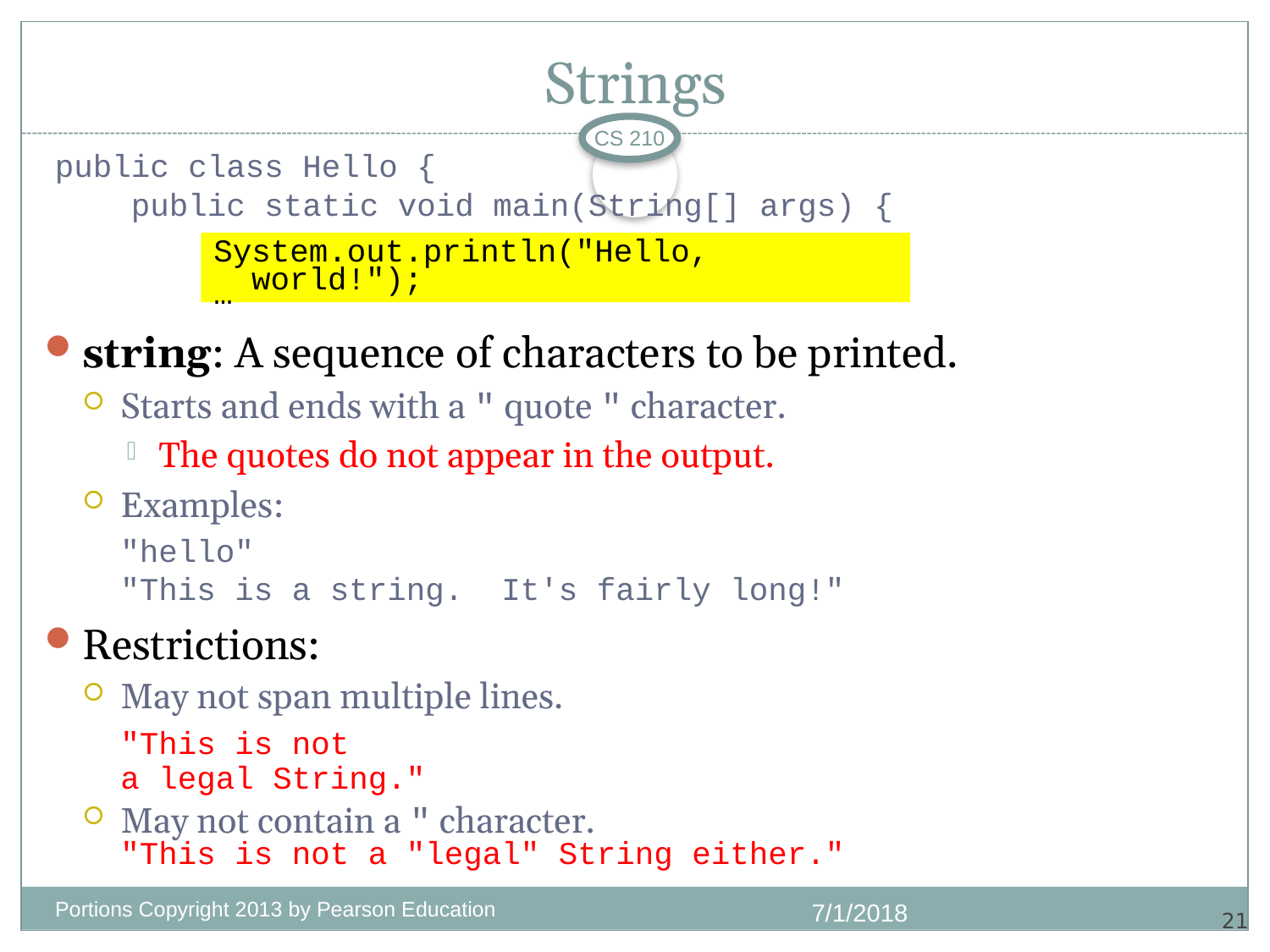

# Strings
CS 210
public class Hello {
    public static void main(String[] args) {
System.out.println("Hello, world!");
…
string: A sequence of characters to be printed.
Starts and ends with a " quote " character.
The quotes do not appear in the output.
Examples:
	"hello"
"This is a string.  It's fairly long!"

Restrictions:
May not span multiple lines.
	"This is not
a legal String."
May not contain a " character.
"This is not a "legal" String either."
Portions Copyright 2013 by Pearson Education
7/1/2018